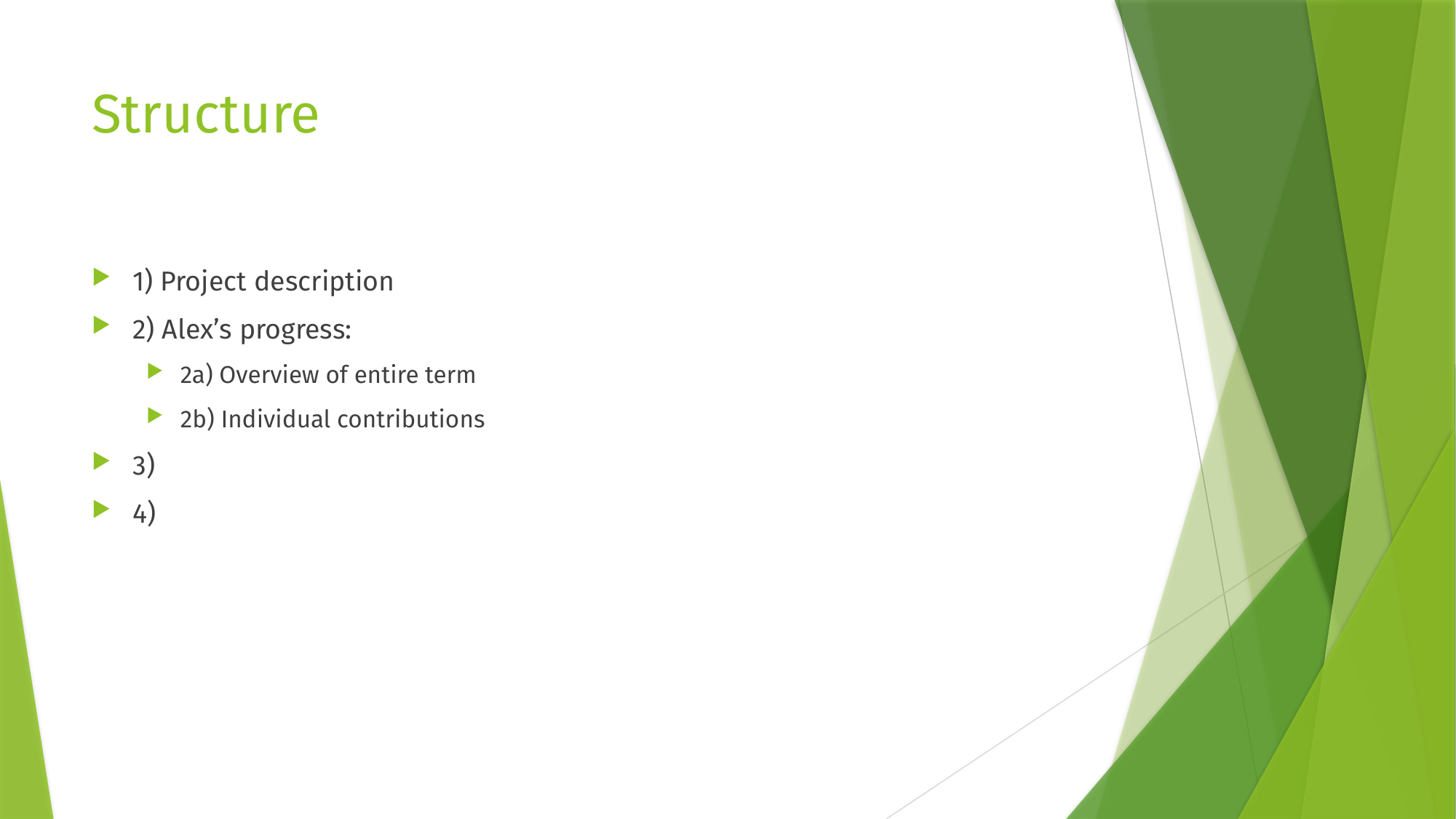

# Structure
1) Project description
2) Alex’s progress:
2a) Overview of entire term
2b) Individual contributions
3)
4)